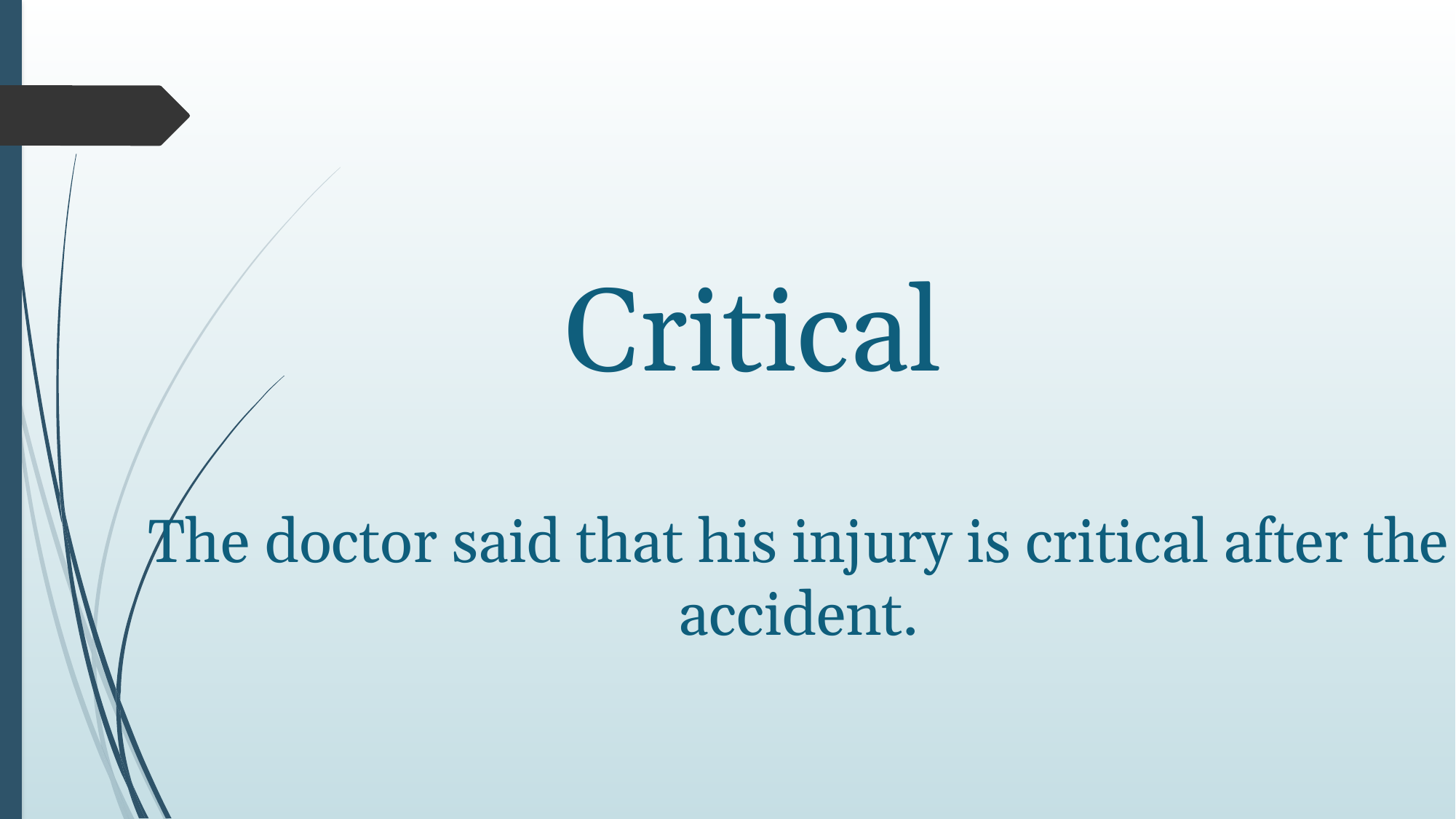

# Critical
The doctor said that his injury is critical after the accident.